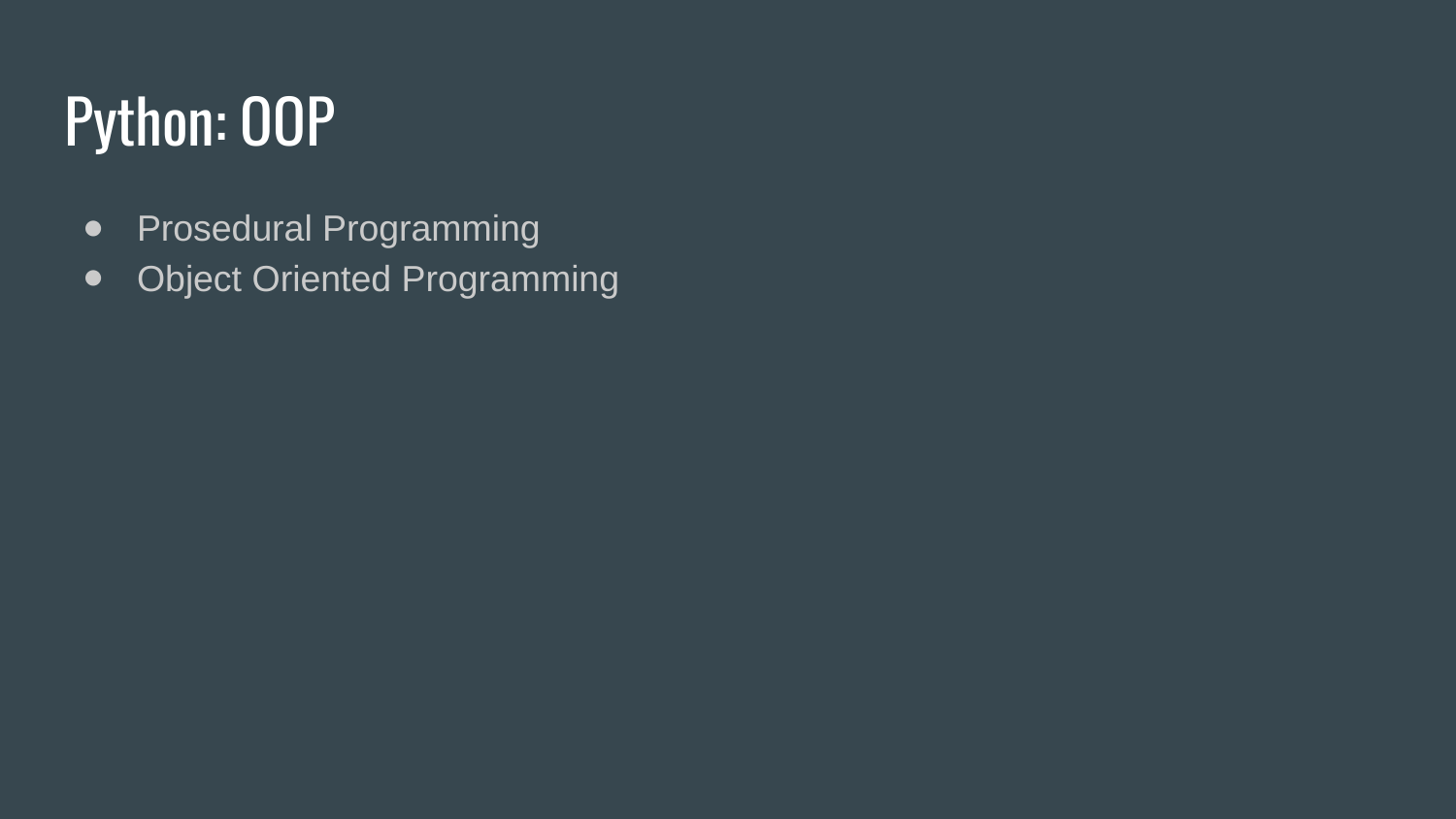

# Python: OOP
Prosedural Programming
Object Oriented Programming